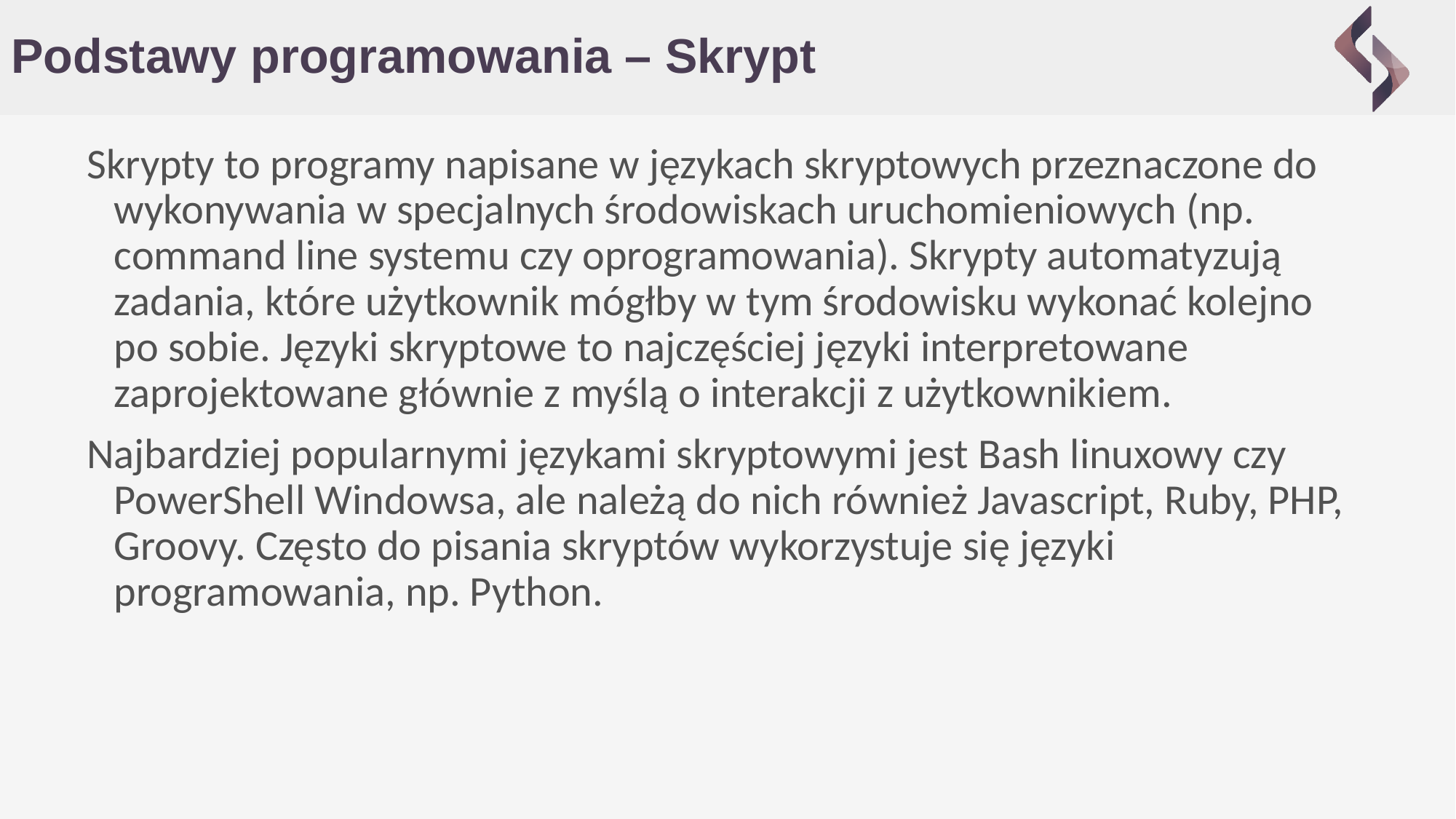

# Podstawy programowania – Skrypt
Skrypty to programy napisane w językach skryptowych przeznaczone do wykonywania w specjalnych środowiskach uruchomieniowych (np. command line systemu czy oprogramowania). Skrypty automatyzują zadania, które użytkownik mógłby w tym środowisku wykonać kolejno po sobie. Języki skryptowe to najczęściej języki interpretowane zaprojektowane głównie z myślą o interakcji z użytkownikiem.
Najbardziej popularnymi językami skryptowymi jest Bash linuxowy czy PowerShell Windowsa, ale należą do nich również Javascript, Ruby, PHP, Groovy. Często do pisania skryptów wykorzystuje się języki programowania, np. Python.